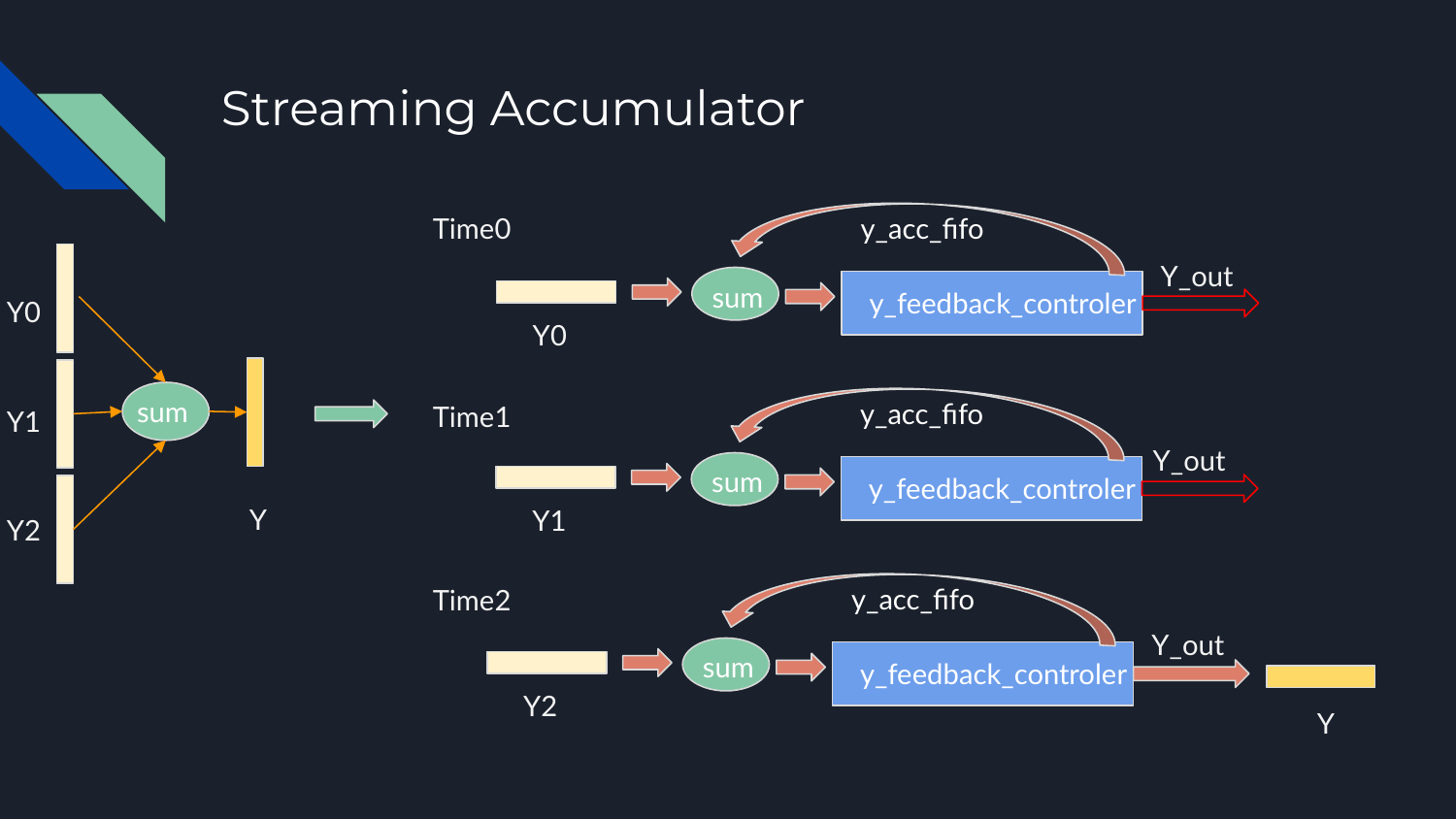

# Streaming Accumulator
Time0
y_acc_fifo

Y_out
sum

y_feedback_controler

Y0

Y0

sum
y_acc_fifo

Time1
Y1

Y_out
sum

y_feedback_controler

Y
Y1
Y2
y_acc_fifo
Time2
Y_out
sum

y_feedback_controler

Y2
Y